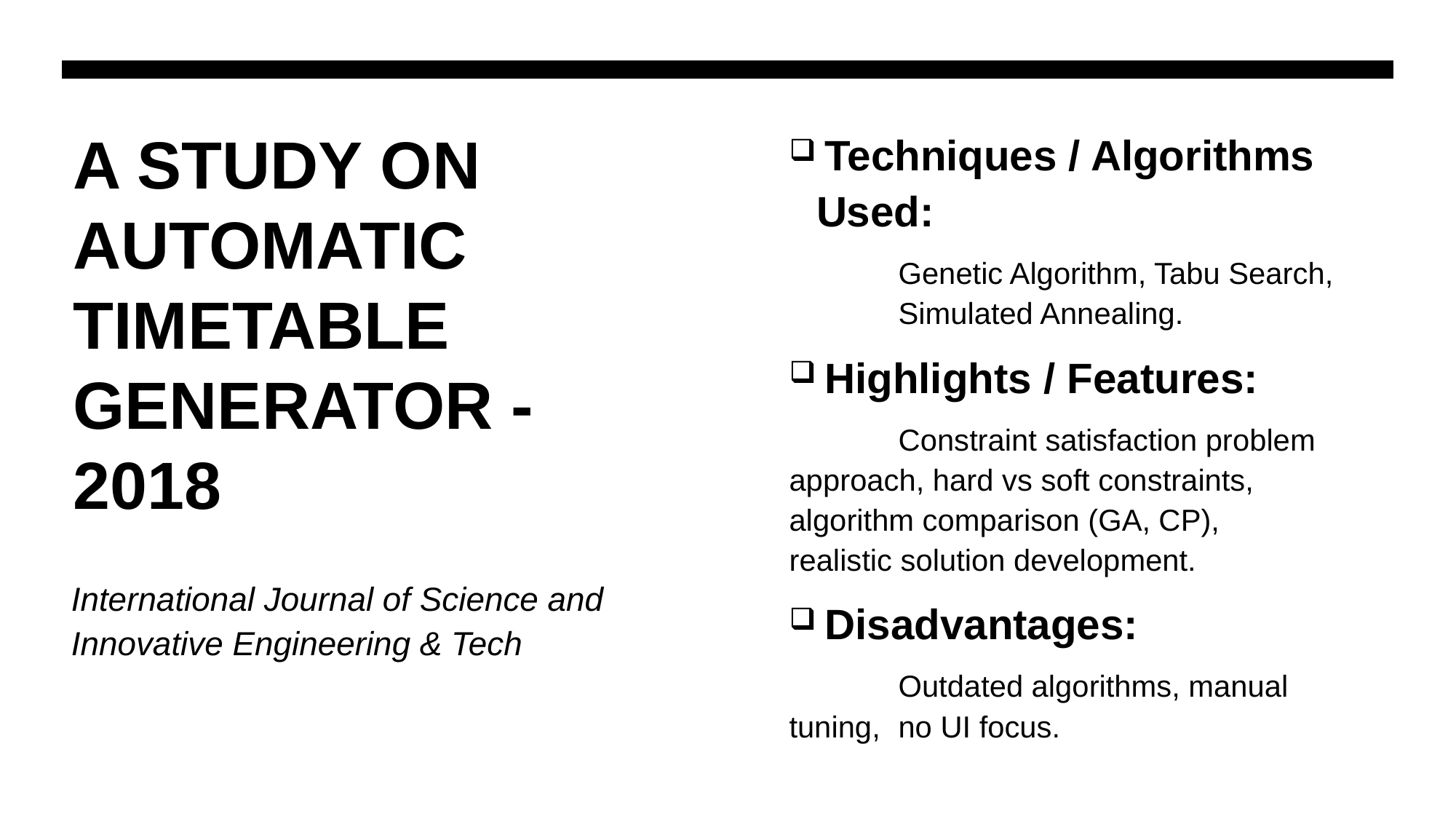

# A STUDY ON AUTOMATIC TIMETABLE GENERATOR - 2018
 Techniques / Algorithms Used:
	Genetic Algorithm, Tabu Search, 	Simulated Annealing.
 Highlights / Features:
	Constraint satisfaction problem 	approach, hard vs soft constraints, 	algorithm comparison (GA, CP), 	realistic solution development.
 Disadvantages:
	Outdated algorithms, manual tuning, 	no UI focus.

International Journal of Science and Innovative Engineering & Tech